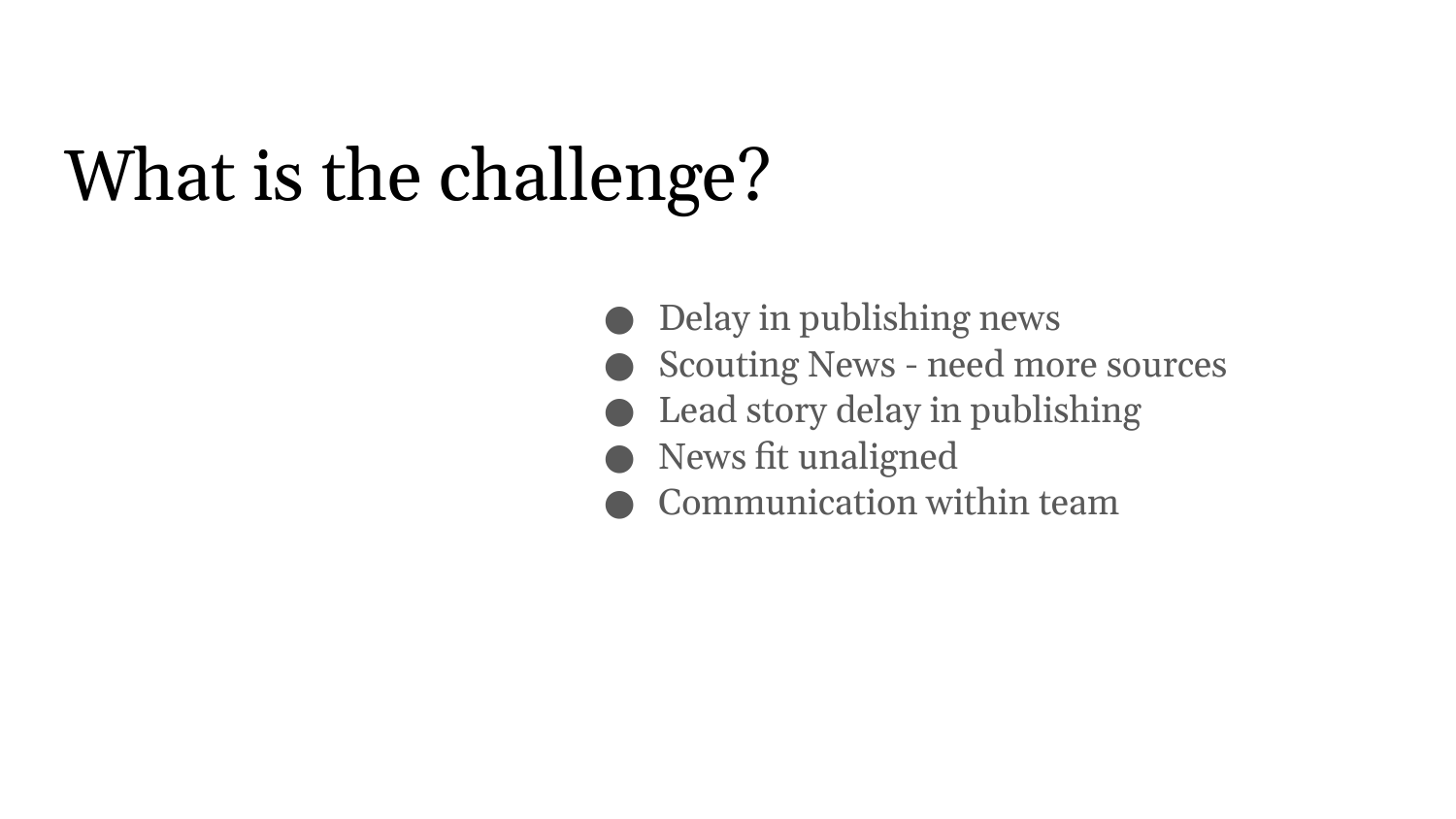

# What is the challenge?
Delay in publishing news
Scouting News - need more sources
Lead story delay in publishing
News fit unaligned
Communication within team